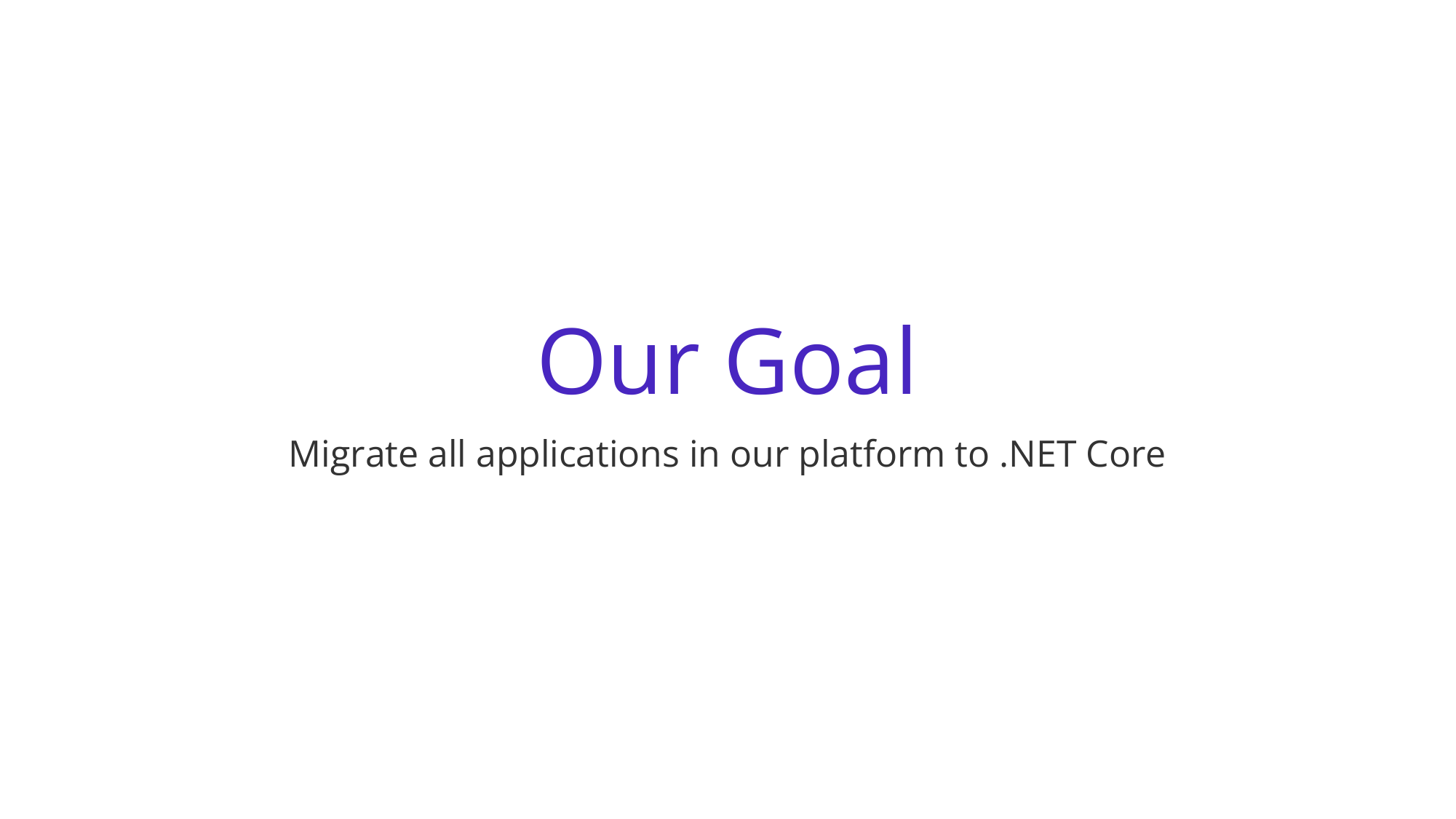

# Our Goal
Migrate all applications in our platform to .NET Core